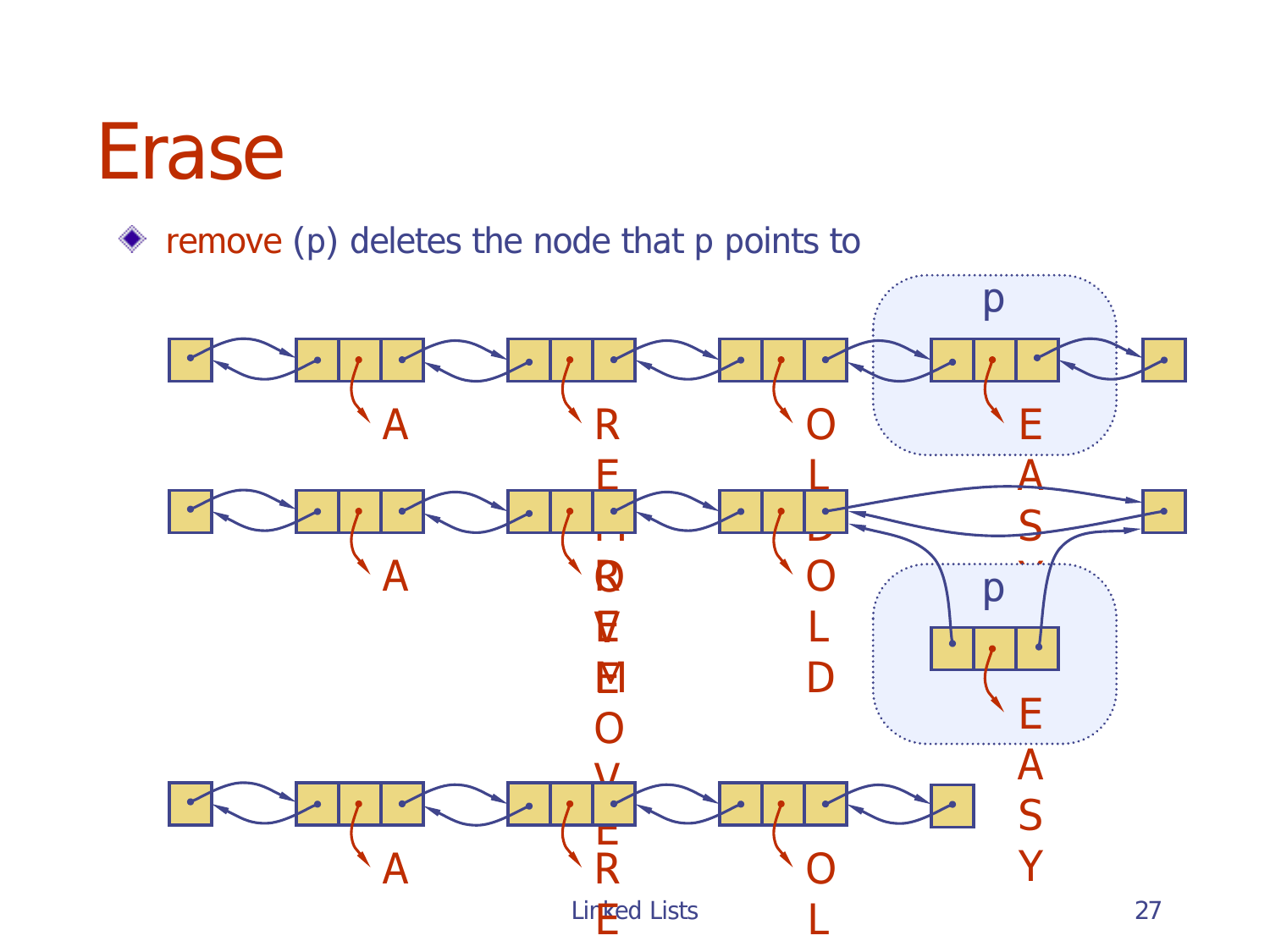

# Erase
remove (p) deletes the node that p points to
p

A
REMOVE
OLD
EASY

A
REMOVE
OLD
p

EASY

A
REMOVE
OLD
Linked Lists
27